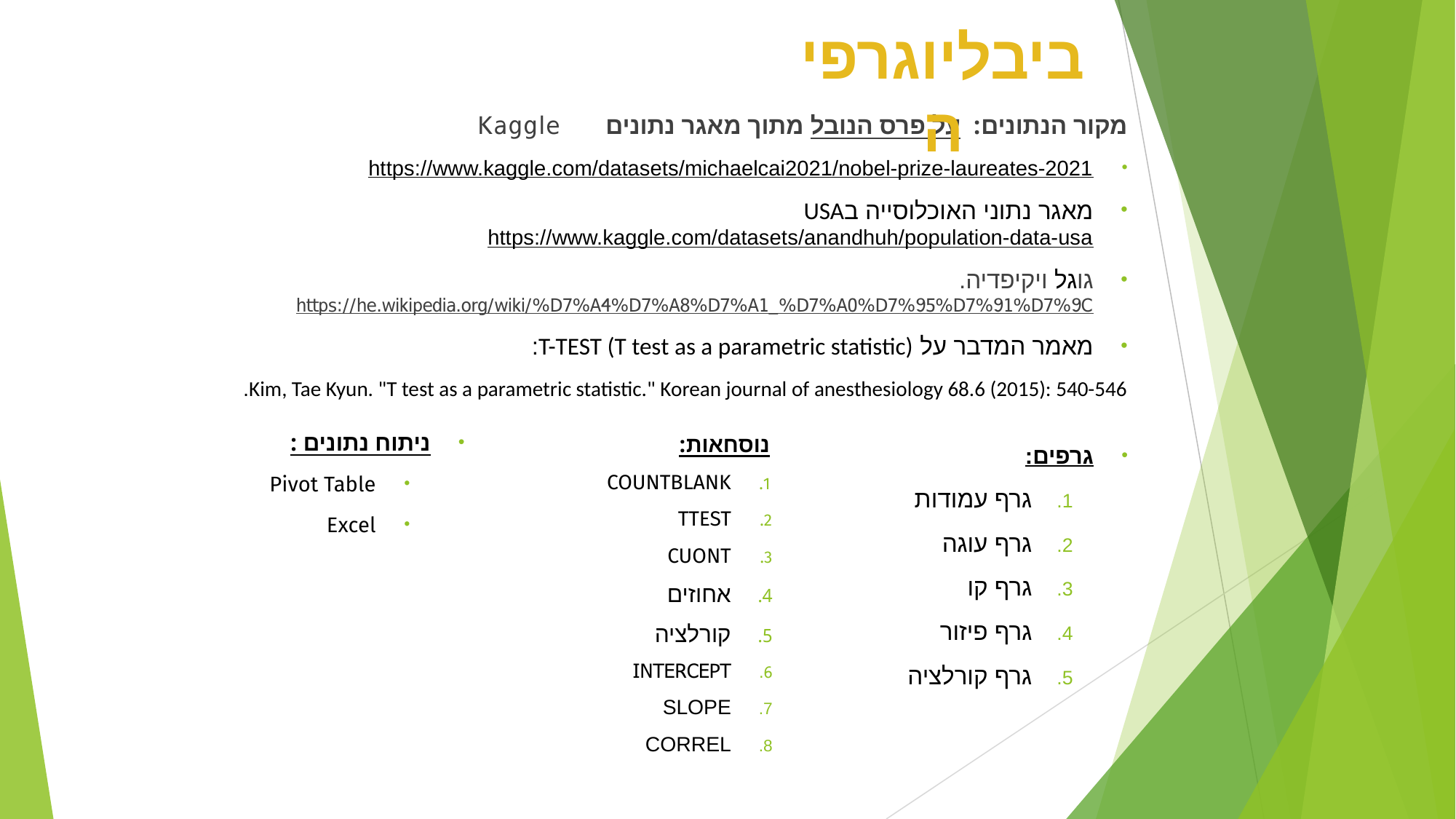

ביבליוגרפיה
מקור הנתונים:  על פרס הנובל מתוך מאגר נתונים       Kaggle
https://www.kaggle.com/datasets/michaelcai2021/nobel-prize-laureates-2021
מאגר נתוני האוכלוסייה בUSA
https://www.kaggle.com/datasets/anandhuh/population-data-usa
גוגל ויקיפדיה.
https://he.wikipedia.org/wiki/%D7%A4%D7%A8%D7%A1_%D7%A0%D7%95%D7%91%D7%9C
מאמר המדבר על T-TEST (T test as a parametric statistic):
Kim, Tae Kyun. "T test as a parametric statistic." Korean journal of anesthesiology 68.6 (2015): 540-546.
‏
גרפים:
גרף עמודות
גרף עוגה
גרף קו
גרף פיזור
גרף קורלציה

ניתוח נתונים :
Pivot Table
Excel

נוסחאות:
COUNTBLANK
TTEST
CUONT
אחוזים
קורלציה
INTERCEPT
SLOPE
CORREL